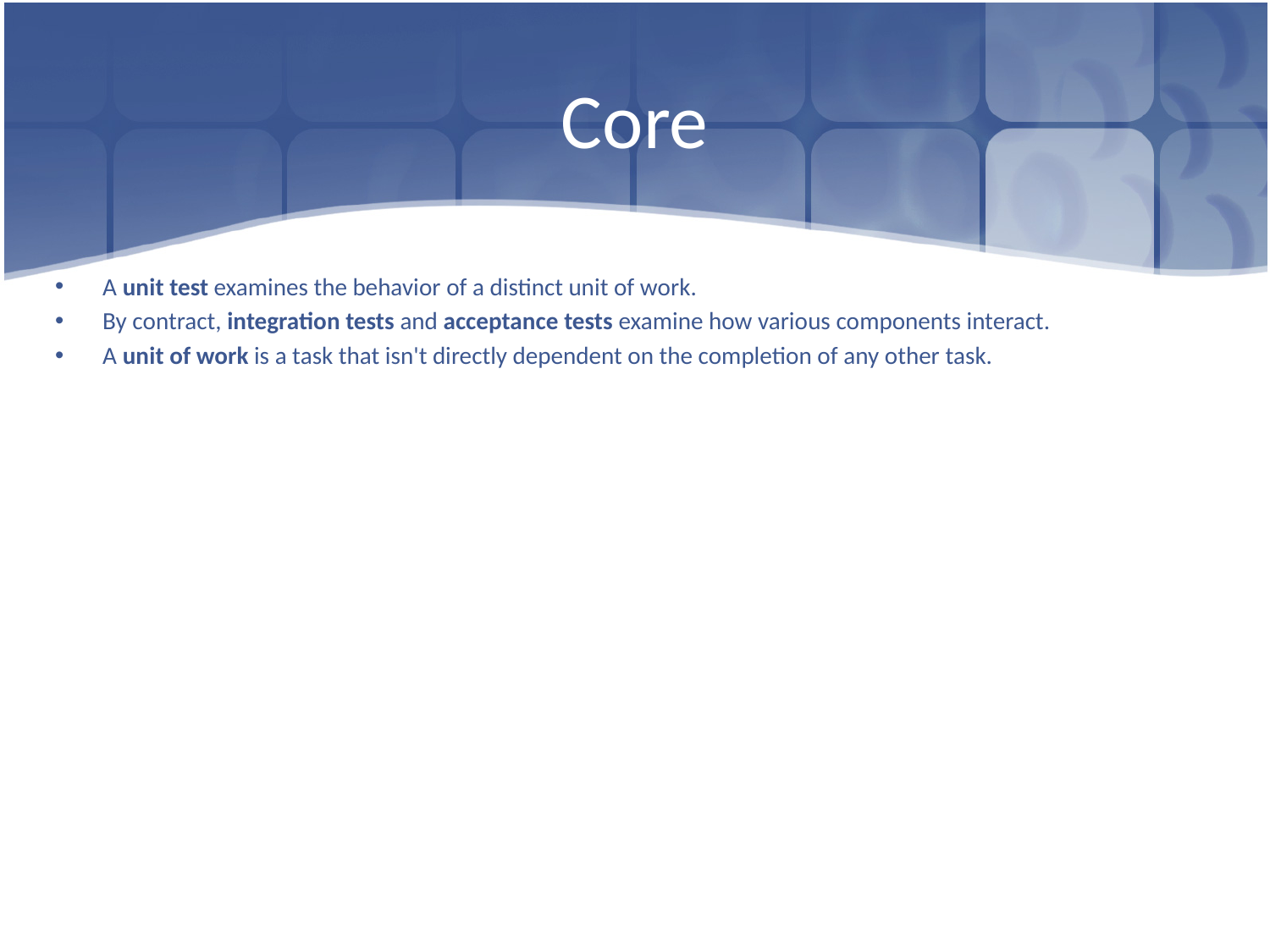

# Core
A unit test examines the behavior of a distinct unit of work.
By contract, integration tests and acceptance tests examine how various components interact.
A unit of work is a task that isn't directly dependent on the completion of any other task.